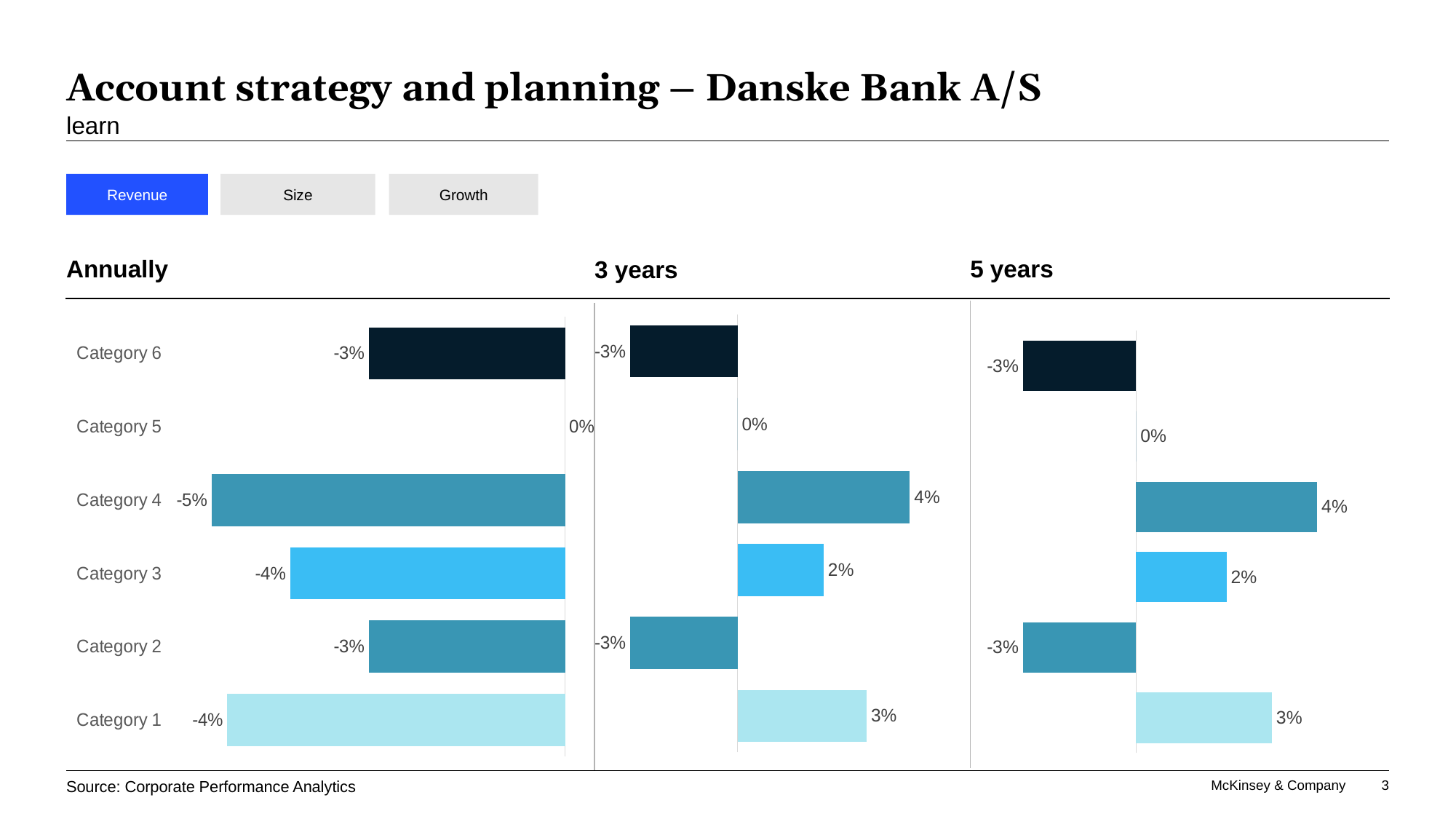

# Account strategy and planning – Danske Bank A/S
learn
Revenue
Growth
Size
Annually
5 years
3 years

### Chart

| Category | Series 1 |
|---|---|
| Category 1 | 3.0 |
| Category 2 | -2.5 |
| Category 3 | 2.0 |
| Category 4 | 4.0 |
| Category 5 | 0.0 |
| Category 6 | -2.5 |

### Chart

| Category | Series 1 |
|---|---|
| Category 1 | -4.3 |
| Category 2 | -2.5 |
| Category 3 | -3.5 |
| Category 4 | -4.5 |
| Category 5 | 0.0 |
| Category 6 | -2.5 |

### Chart

| Category | Series 1 |
|---|---|
| Category 1 | 3.0 |
| Category 2 | -2.5 |
| Category 3 | 2.0 |
| Category 4 | 4.0 |
| Category 5 | 0.0 |
| Category 6 | -2.5 |
Source: Corporate Performance Analytics